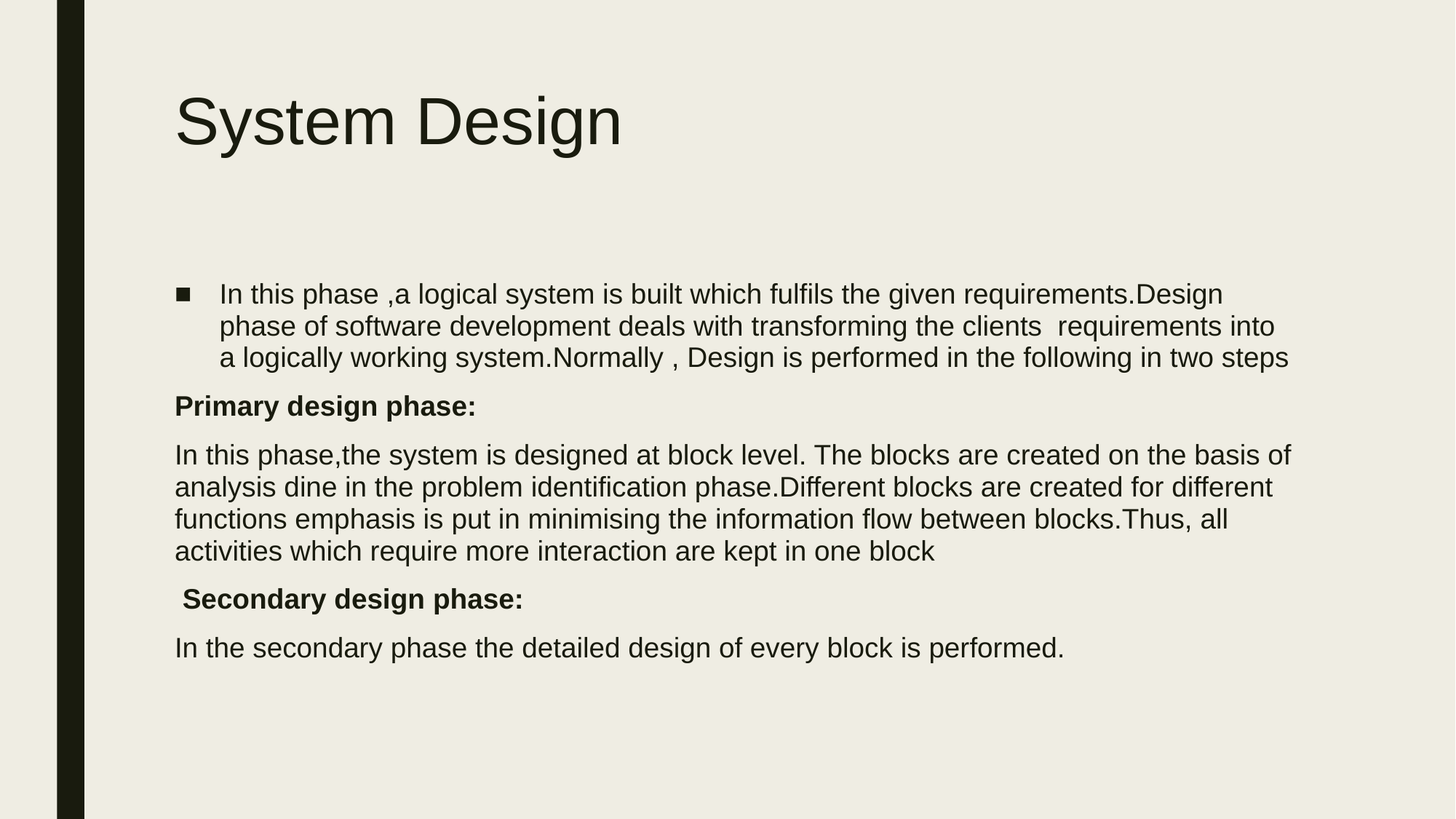

# System Design
In this phase ,a logical system is built which fulfils the given requirements.Design phase of software development deals with transforming the clients  requirements into a logically working system.Normally , Design is performed in the following in two steps
Primary design phase:
In this phase,the system is designed at block level. The blocks are created on the basis of analysis dine in the problem identification phase.Different blocks are created for different functions emphasis is put in minimising the information flow between blocks.Thus, all activities which require more interaction are kept in one block
 Secondary design phase:
In the secondary phase the detailed design of every block is performed.